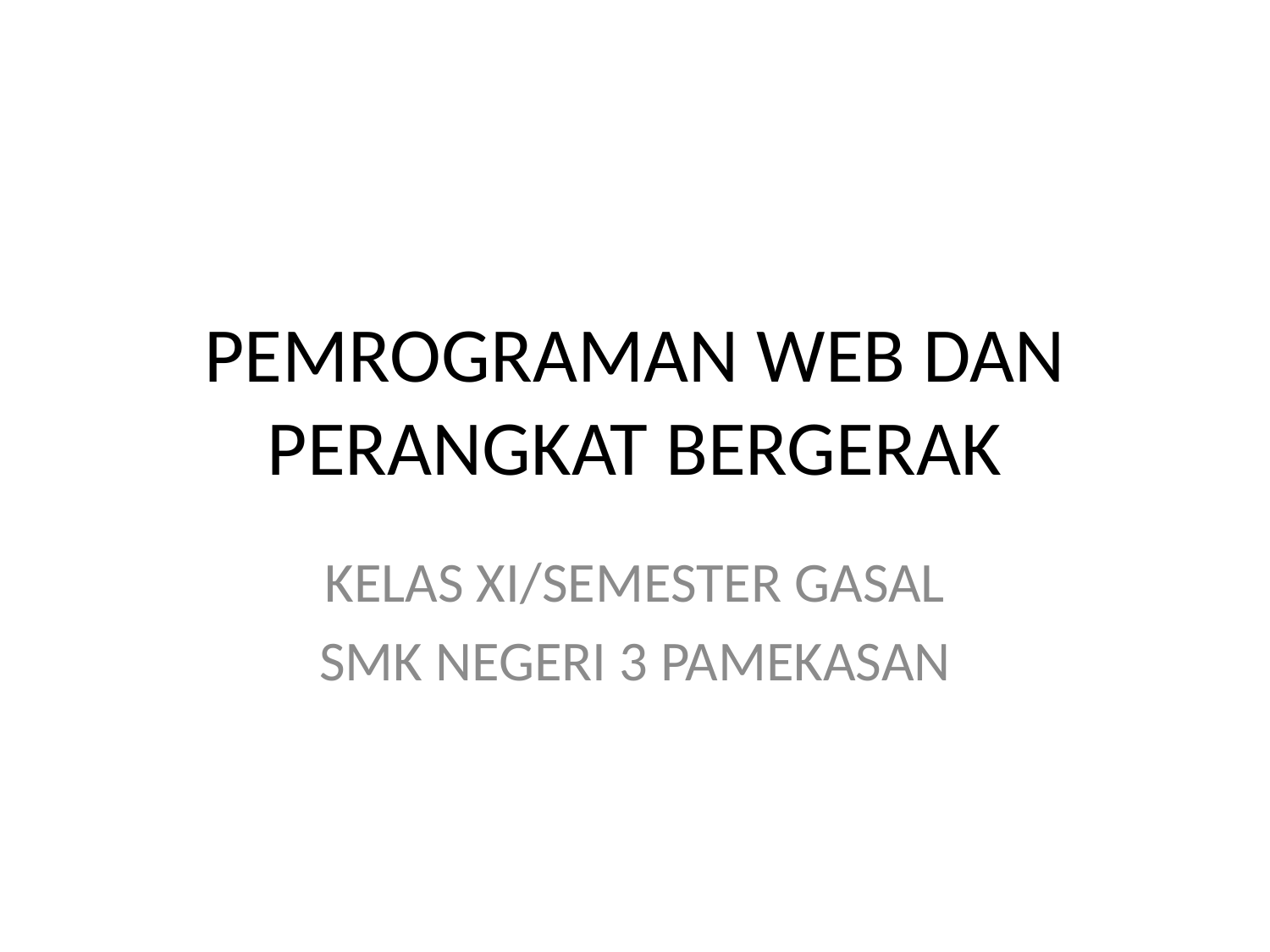

# PEMROGRAMAN WEB DAN PERANGKAT BERGERAK
KELAS XI/SEMESTER GASAL
SMK NEGERI 3 PAMEKASAN